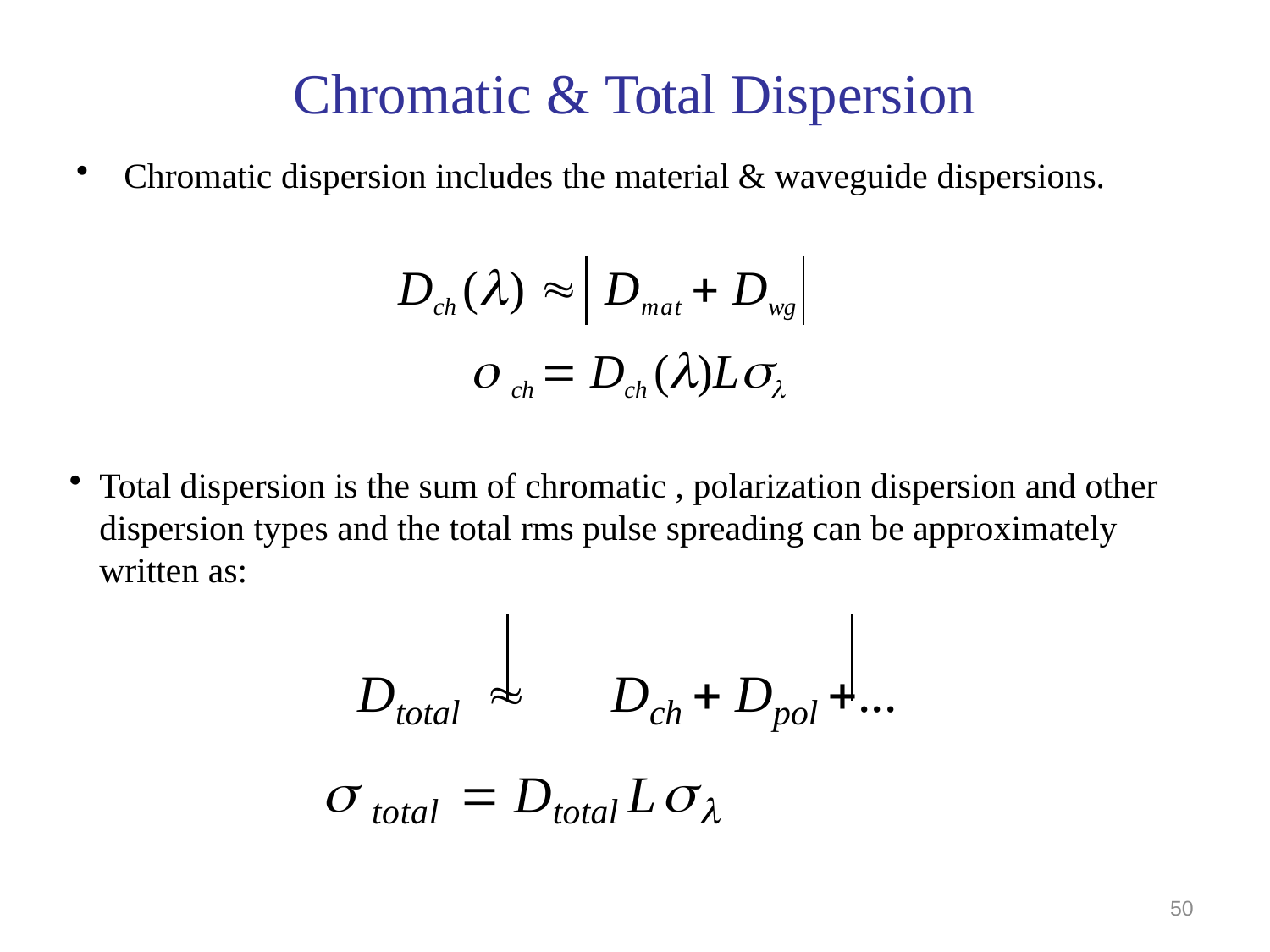

Chromatic & Total Dispersion
Chromatic dispersion includes the material & waveguide dispersions.

Dch (λ) ≈	Dmat + Dwg

ο ch = Dch (λ)Lσλ
Total dispersion is the sum of chromatic , polarization dispersion and other  dispersion types and the total rms pulse spreading can be approximately  written as:

Dtotal	≈	Dch + Dpol +...

σ total	= Dtotal Lσλ

50